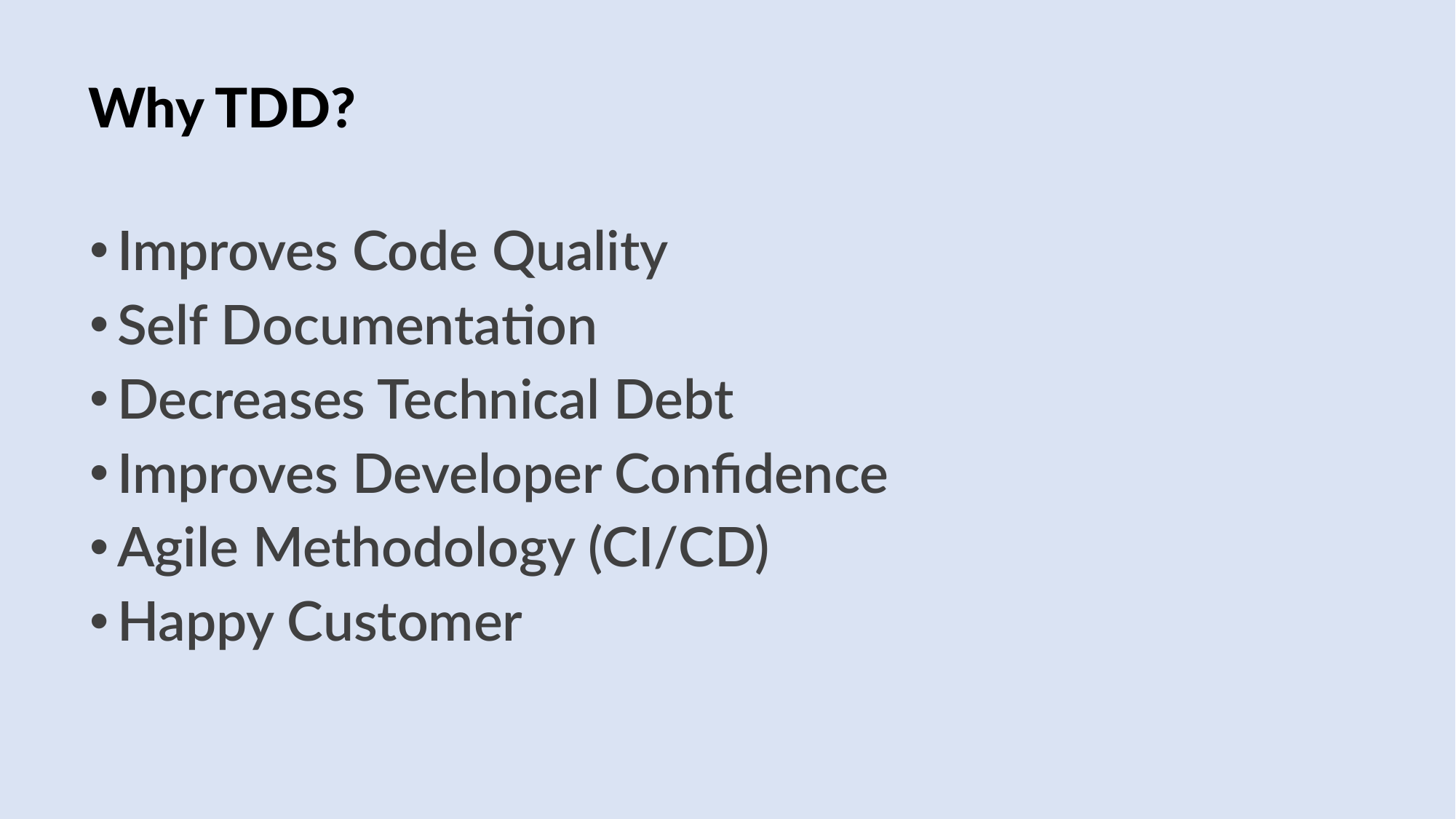

# Why TDD?
Improves Code Quality
Self Documentation
Decreases Technical Debt
Improves Developer Confidence
Agile Methodology (CI/CD)
Happy Customer